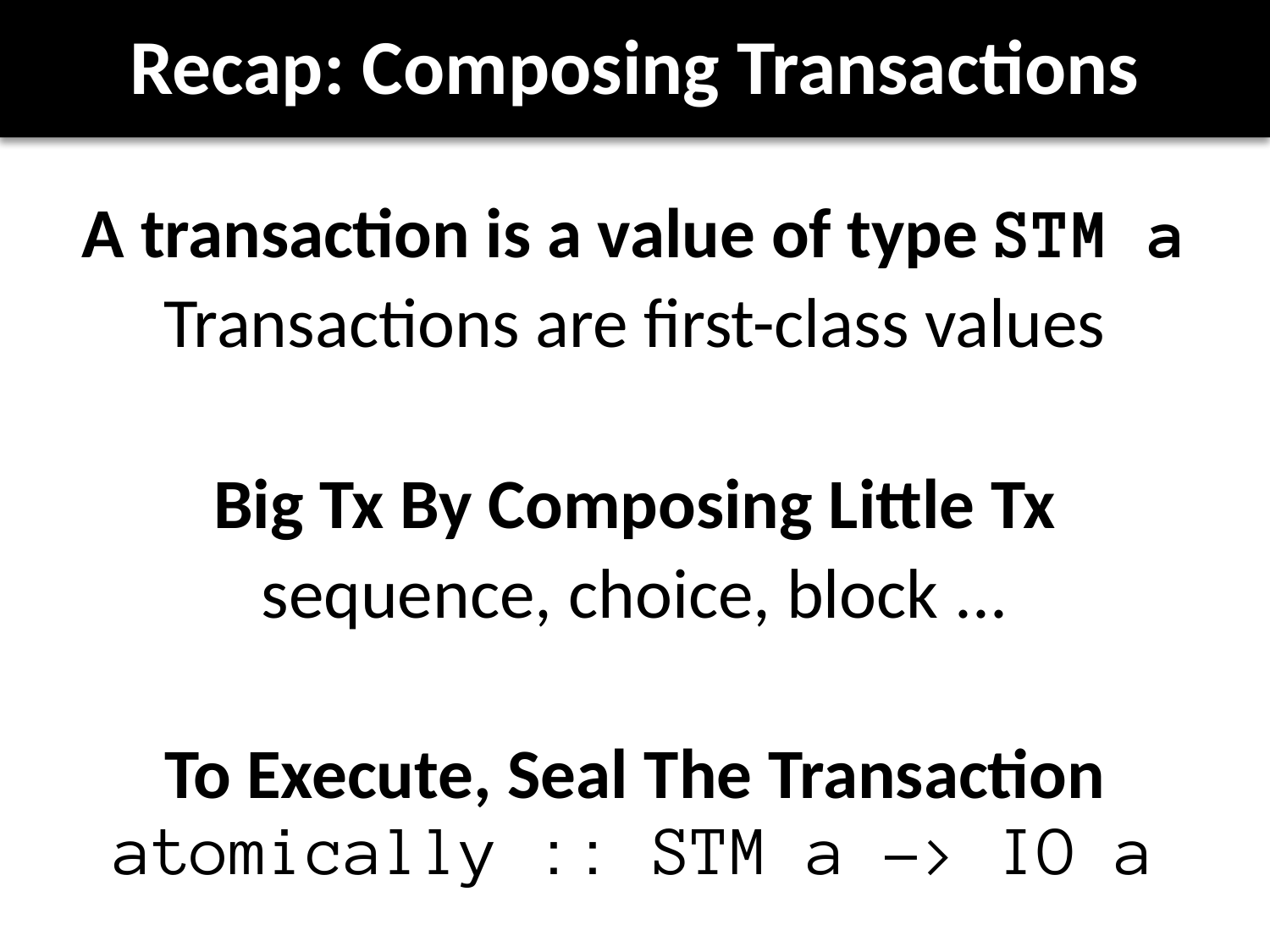

# Recap: Composing Transactions
A transaction is a value of type STM a
Transactions are first-class values

Big Tx By Composing Little Tx
sequence, choice, block ...

To Execute, Seal The Transaction
atomically :: STM a -> IO a